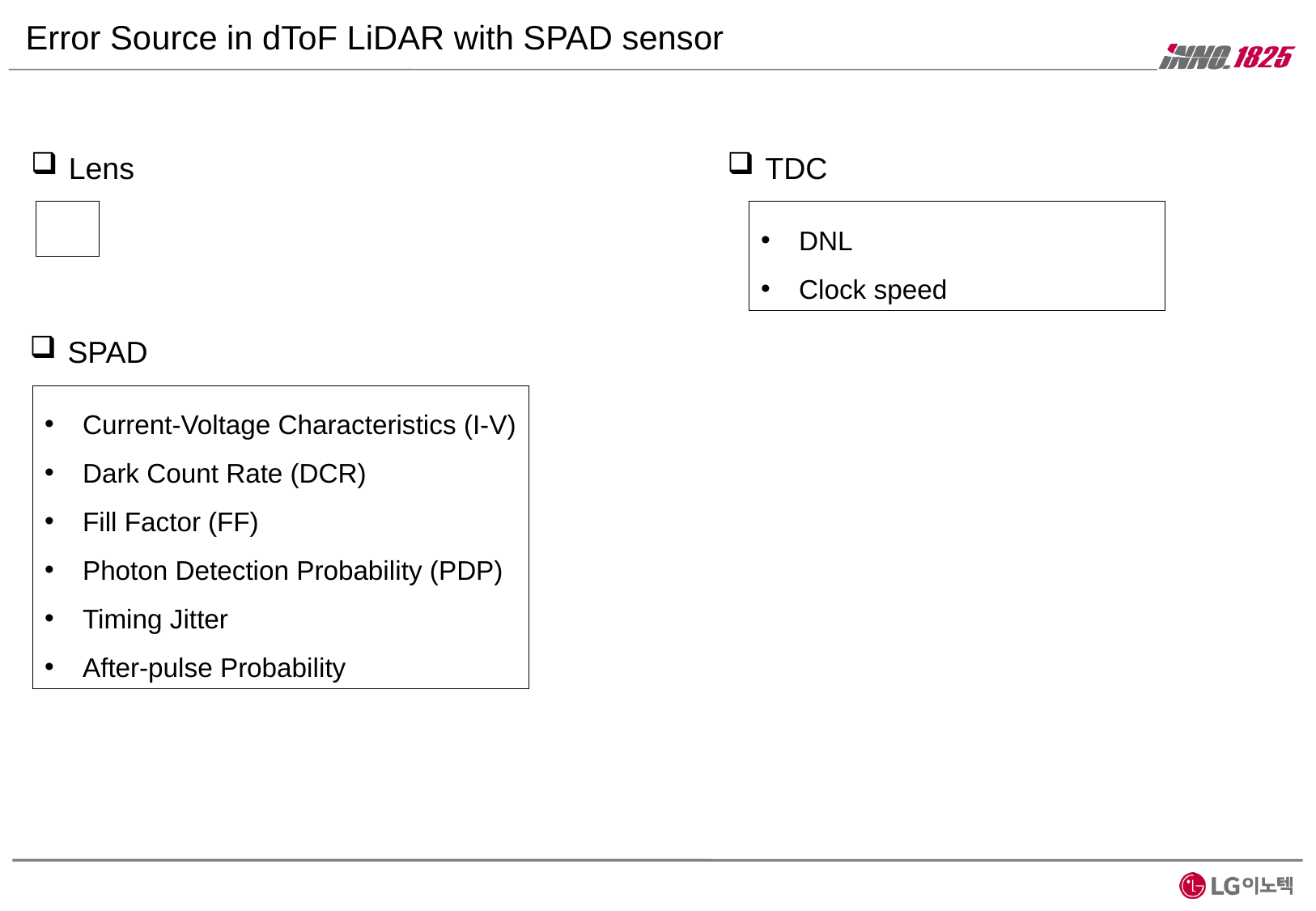

# Error Source in dToF LiDAR with SPAD sensor

Lens
TDC

DNL
Clock speed
SPAD
Current-Voltage Characteristics (I-V)
Dark Count Rate (DCR)
Fill Factor (FF)
Photon Detection Probability (PDP)
Timing Jitter
After-pulse Probability